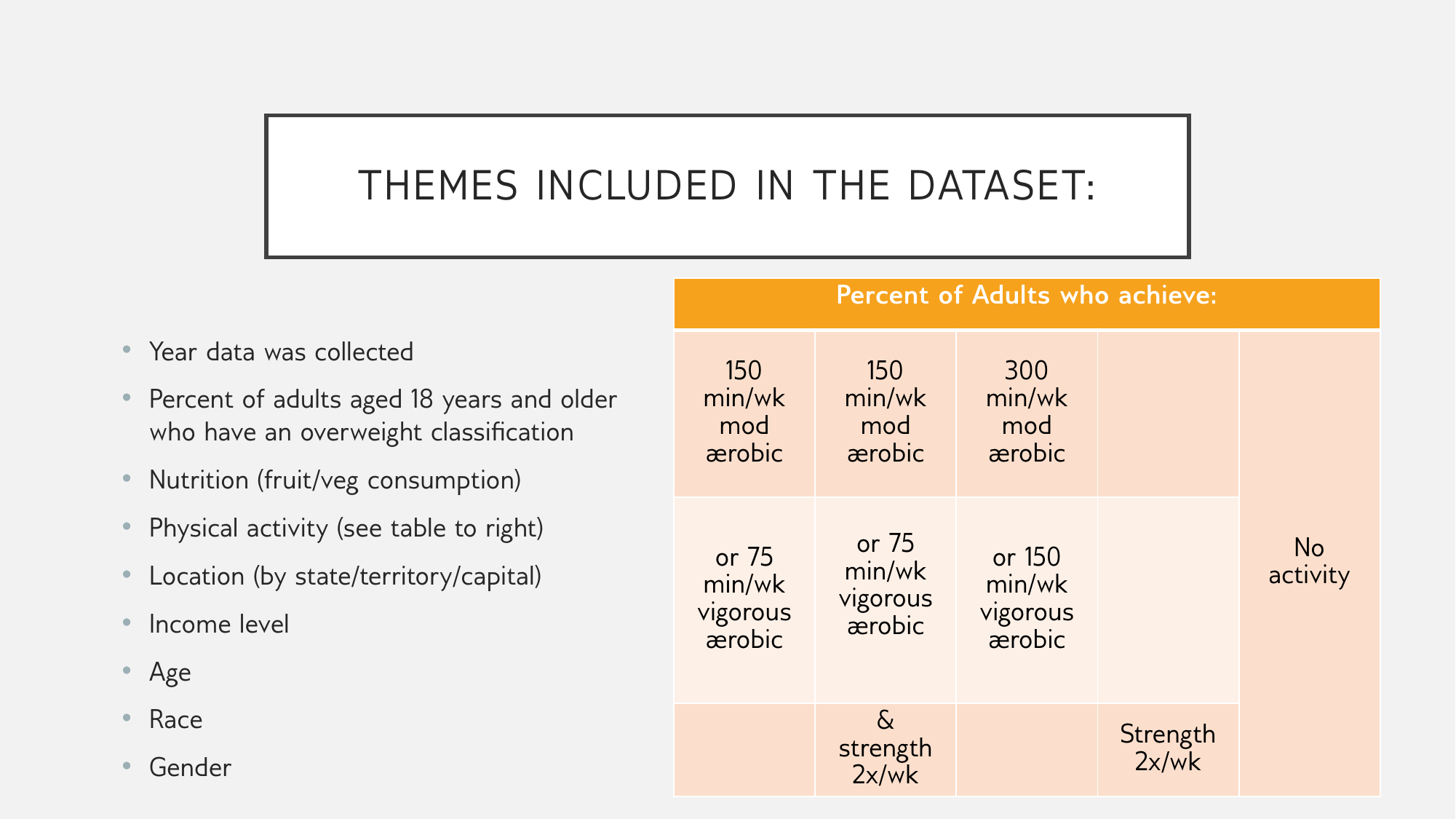

# Themes Included in the dataset:
| Percent of Adults who achieve: |  |  |  |  |
| --- | --- | --- | --- | --- |
| 150 min/wk mod aerobic | 150 min/wk mod aerobic | 300 min/wk mod aerobic |  | No activity |
| or 75 min/wk vigorous aerobic | or 75 min/wk vigorous aerobic | or 150 min/wk vigorous aerobic |  |  |
|  | & strength 2x/wk |  | Strength 2x/wk |  |
Year data was collected
Percent of adults aged 18 years and older who have an overweight classification
Nutrition (fruit/veg consumption)
Physical activity (see table to right)
Location (by state/territory/capital)
Income level
Age
Race
Gender